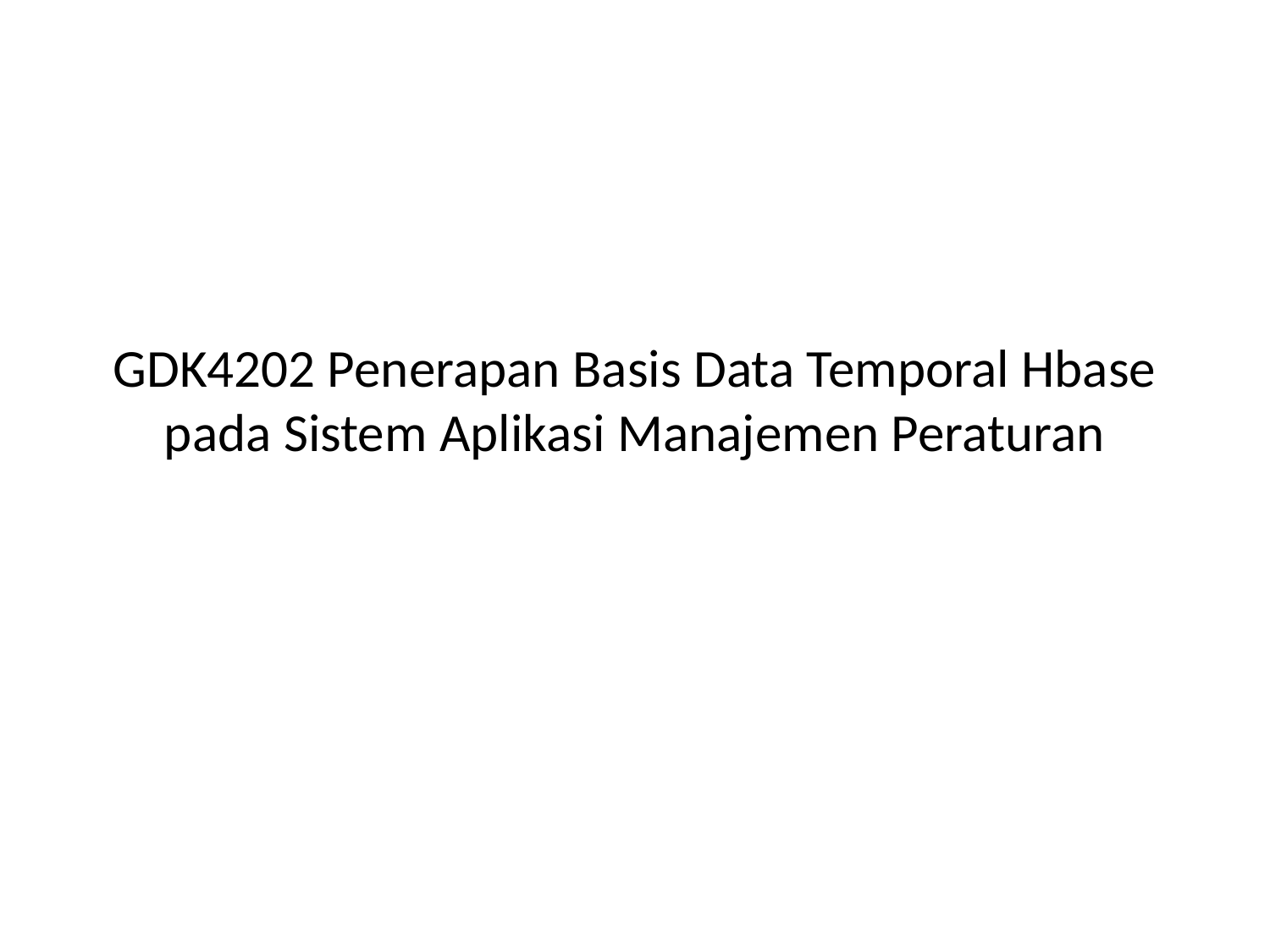

# GDK4202 Penerapan Basis Data Temporal Hbase pada Sistem Aplikasi Manajemen Peraturan